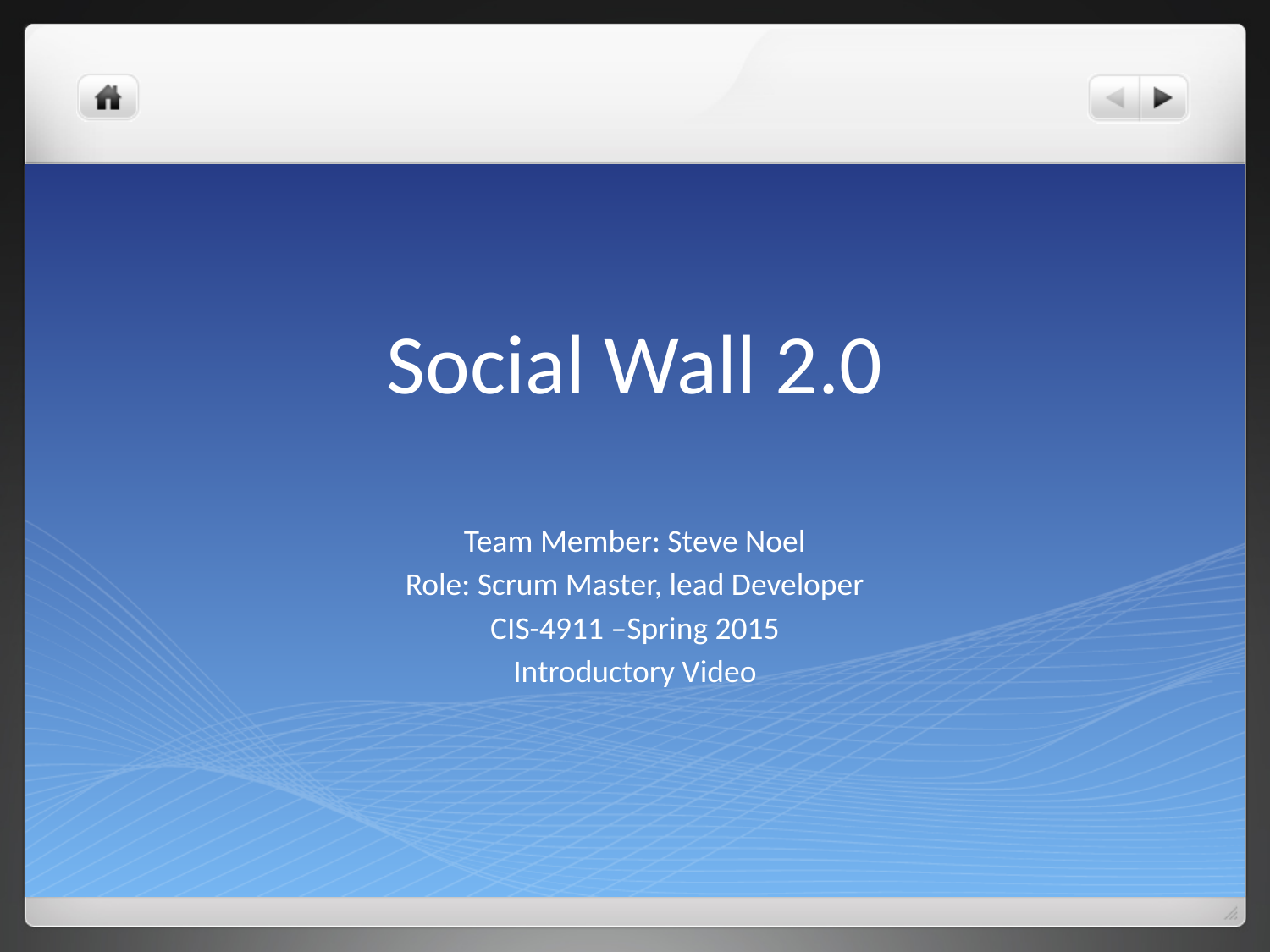

# Social Wall 2.0

Team Member: Steve Noel
Role: Scrum Master, lead Developer
CIS-4911 –Spring 2015
Introductory Video